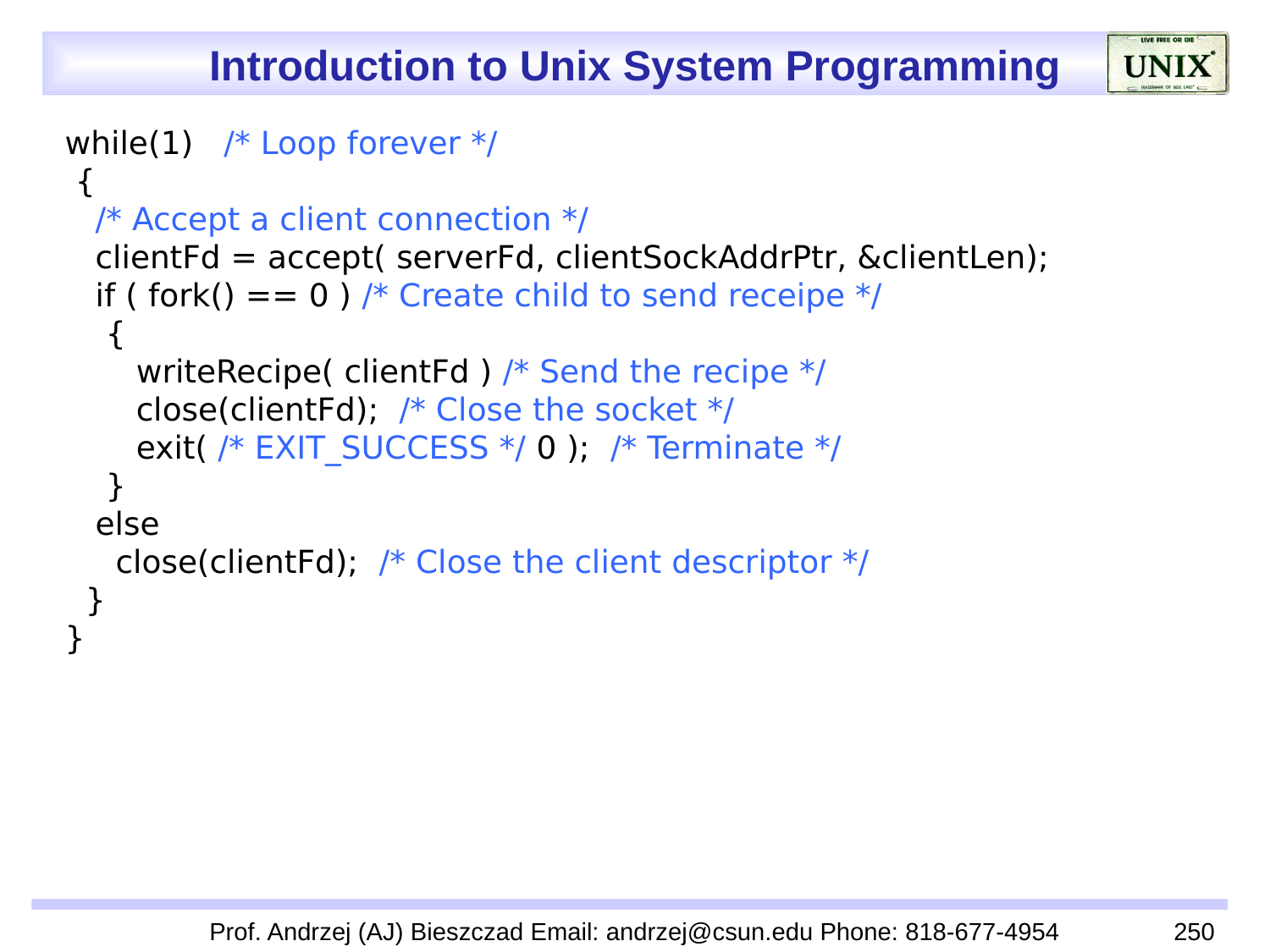

while(1)   /* Loop forever */
  {
    /* Accept a client connection */
    clientFd = accept( serverFd, clientSockAddrPtr, &clientLen);
    if ( fork() == 0 ) /* Create child to send receipe */
     {
        writeRecipe( clientFd ) /* Send the recipe */
        close(clientFd);  /* Close the socket */
        exit( /* EXIT_SUCCESS */ 0 );  /* Terminate */
     }
    else
      close(clientFd);  /* Close the client descriptor */
   }
 }

Prof. Andrzej (AJ) Bieszczad Email: andrzej@csun.edu Phone: 818-677-4954
250